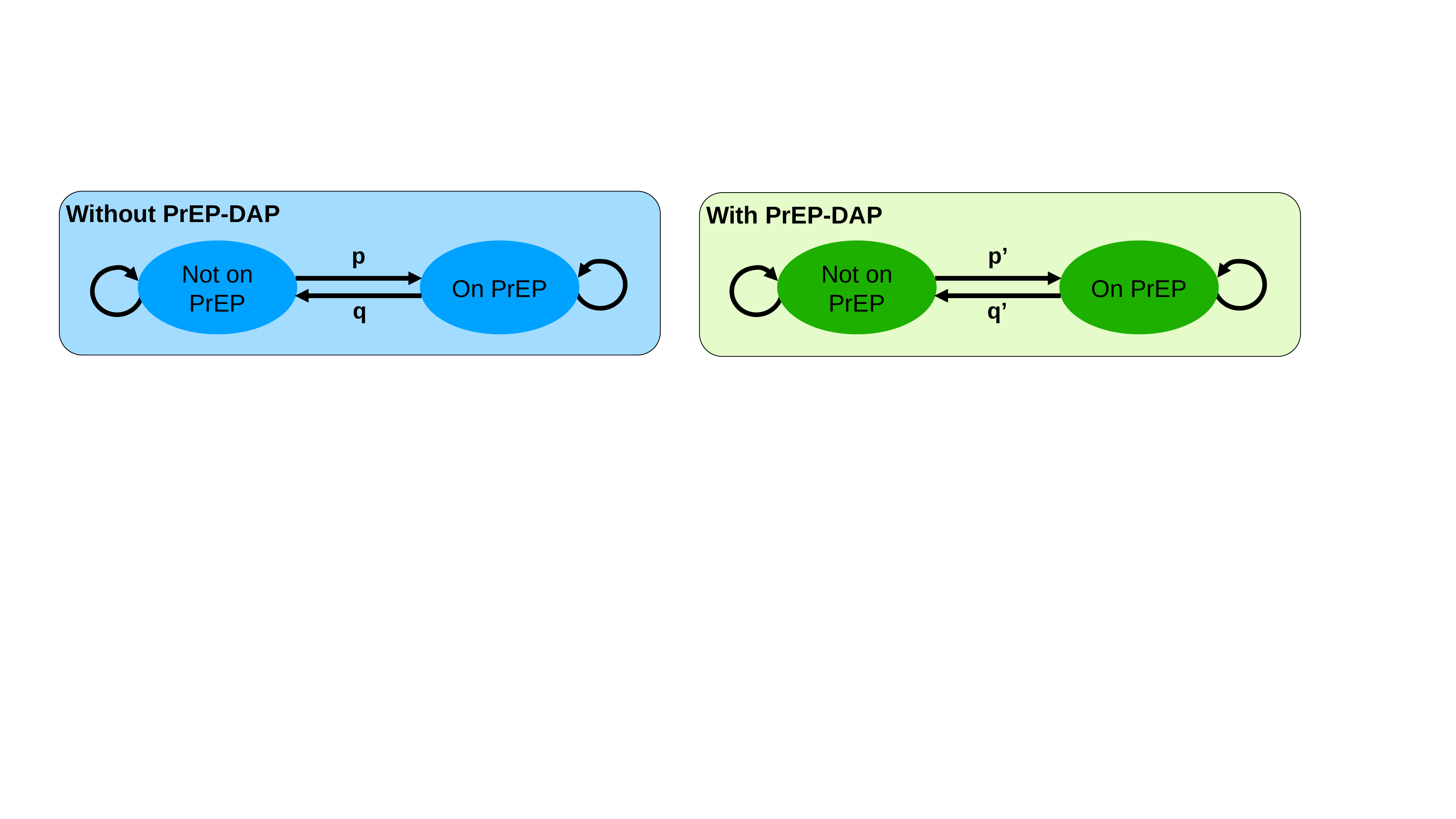

Without PrEP-DAP
With PrEP-DAP
p
p’
Not on PrEP
On PrEP
Not on PrEP
On PrEP

q
q’